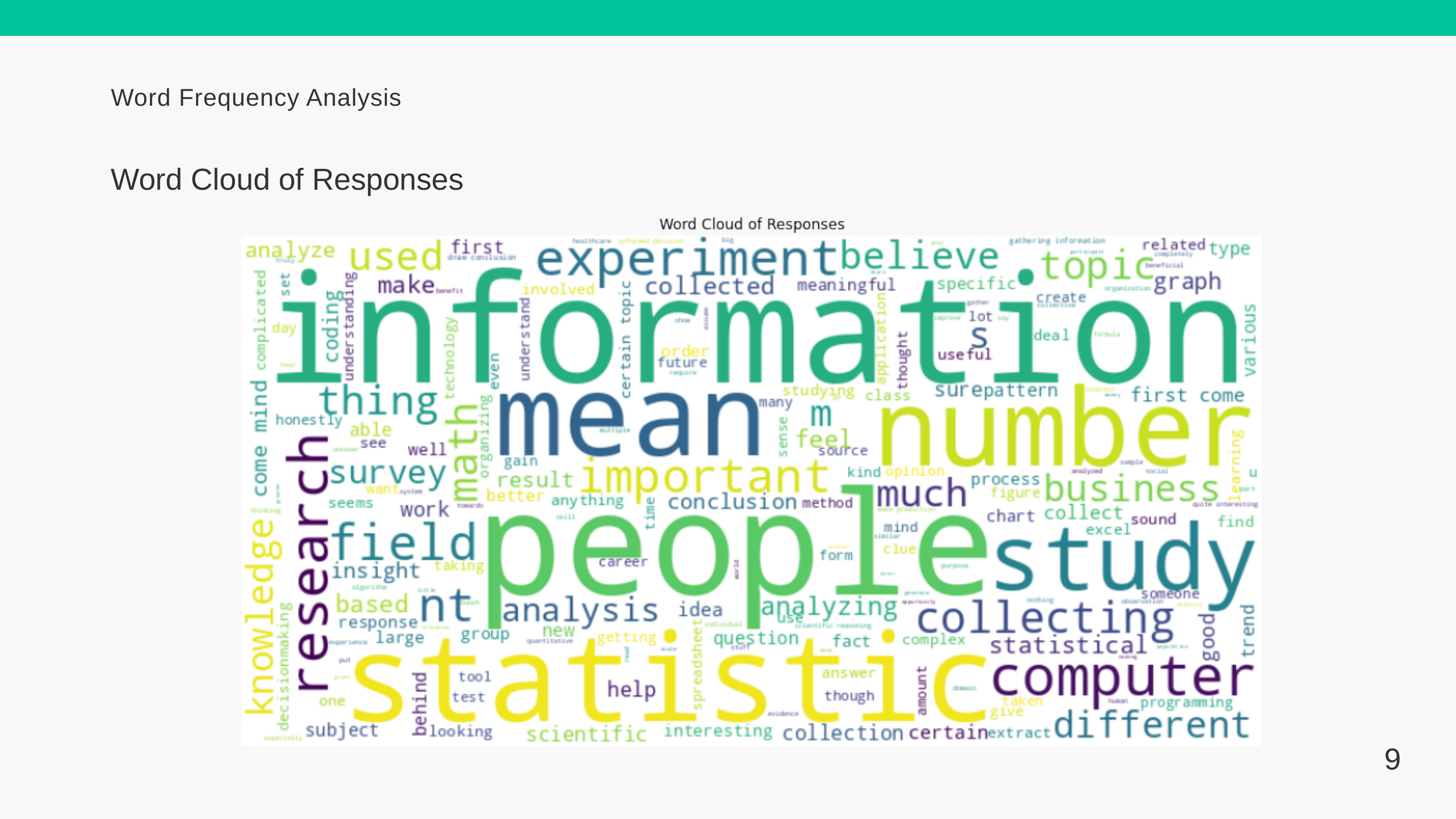

Word Frequency Analysis
Word Cloud of Responses

9